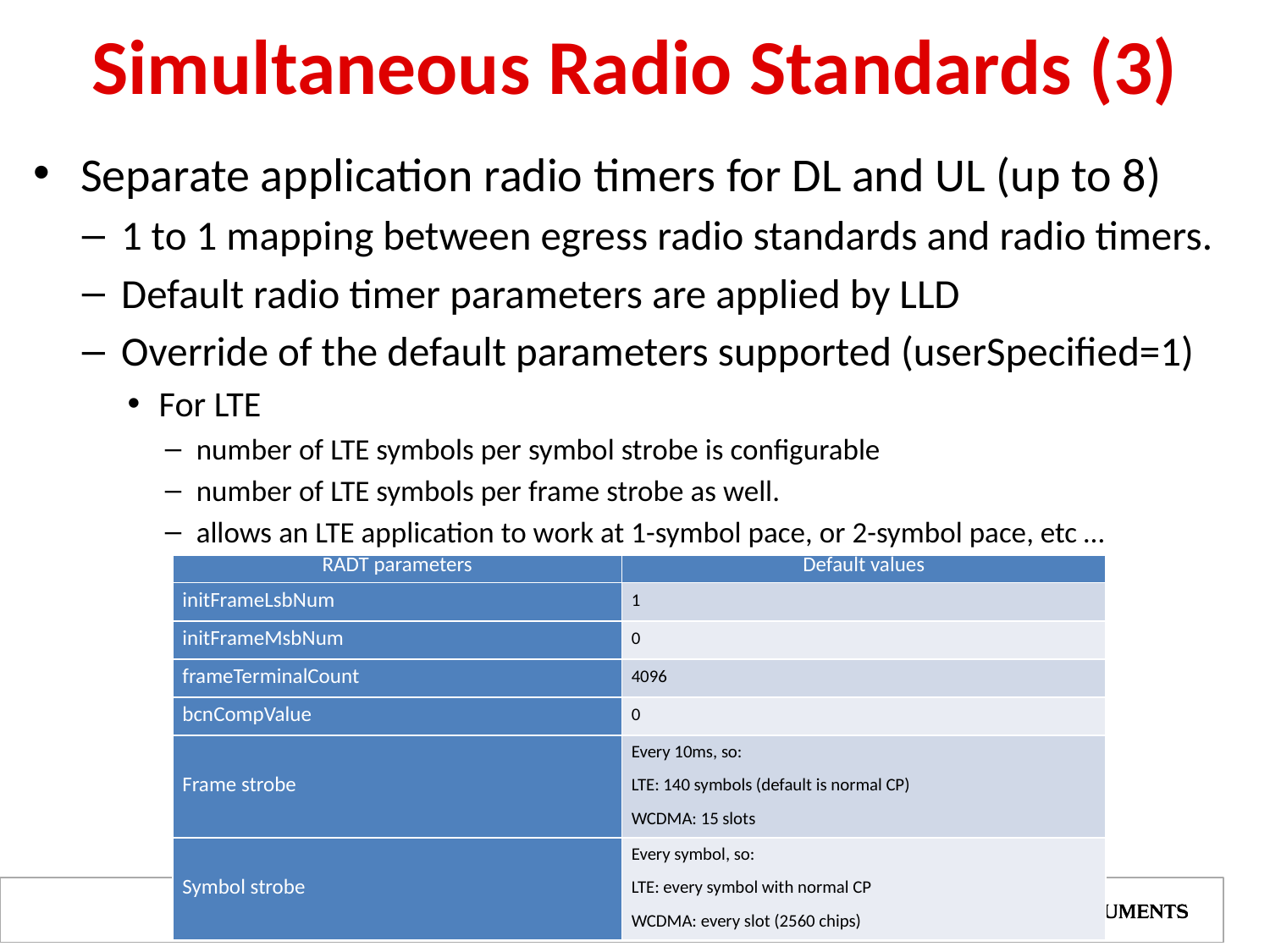

Simultaneous Radio Standards (3)
Separate application radio timers for DL and UL (up to 8)
1 to 1 mapping between egress radio standards and radio timers.
Default radio timer parameters are applied by LLD
Override of the default parameters supported (userSpecified=1)
For LTE
number of LTE symbols per symbol strobe is configurable
number of LTE symbols per frame strobe as well.
allows an LTE application to work at 1-symbol pace, or 2-symbol pace, etc …

| RADT parameters | Default values |
| --- | --- |
| initFrameLsbNum | 1 |
| initFrameMsbNum | 0 |
| frameTerminalCount | 4096 |
| bcnCompValue | 0 |
| Frame strobe | Every 10ms, so: LTE: 140 symbols (default is normal CP) WCDMA: 15 slots |
| Symbol strobe | Every symbol, so: LTE: every symbol with normal CP WCDMA: every slot (2560 chips) |